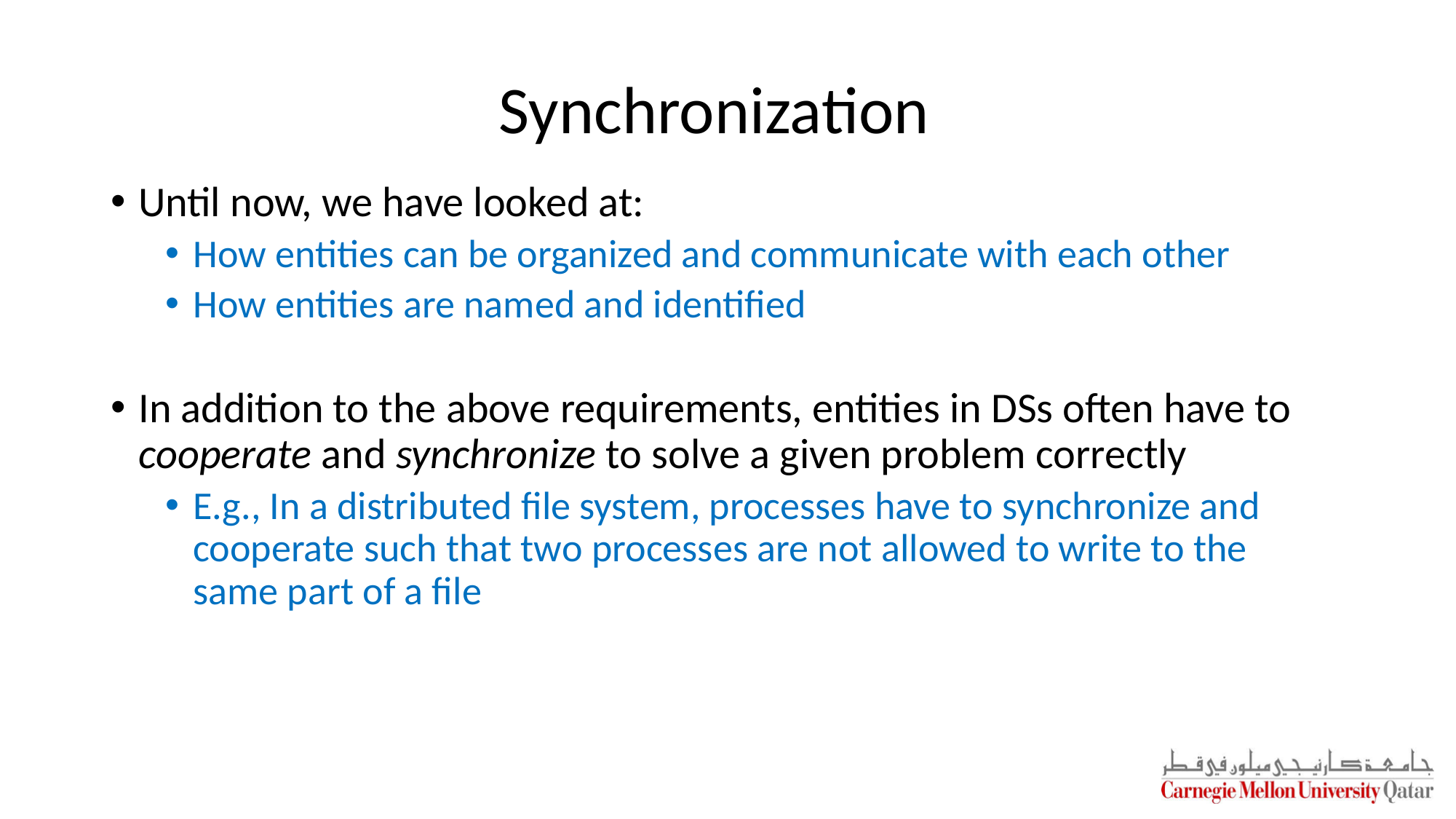

# Synchronization
Until now, we have looked at:
How entities can be organized and communicate with each other
How entities are named and identified

In addition to the above requirements, entities in DSs often have to cooperate and synchronize to solve a given problem correctly
E.g., In a distributed file system, processes have to synchronize and cooperate such that two processes are not allowed to write to the same part of a file